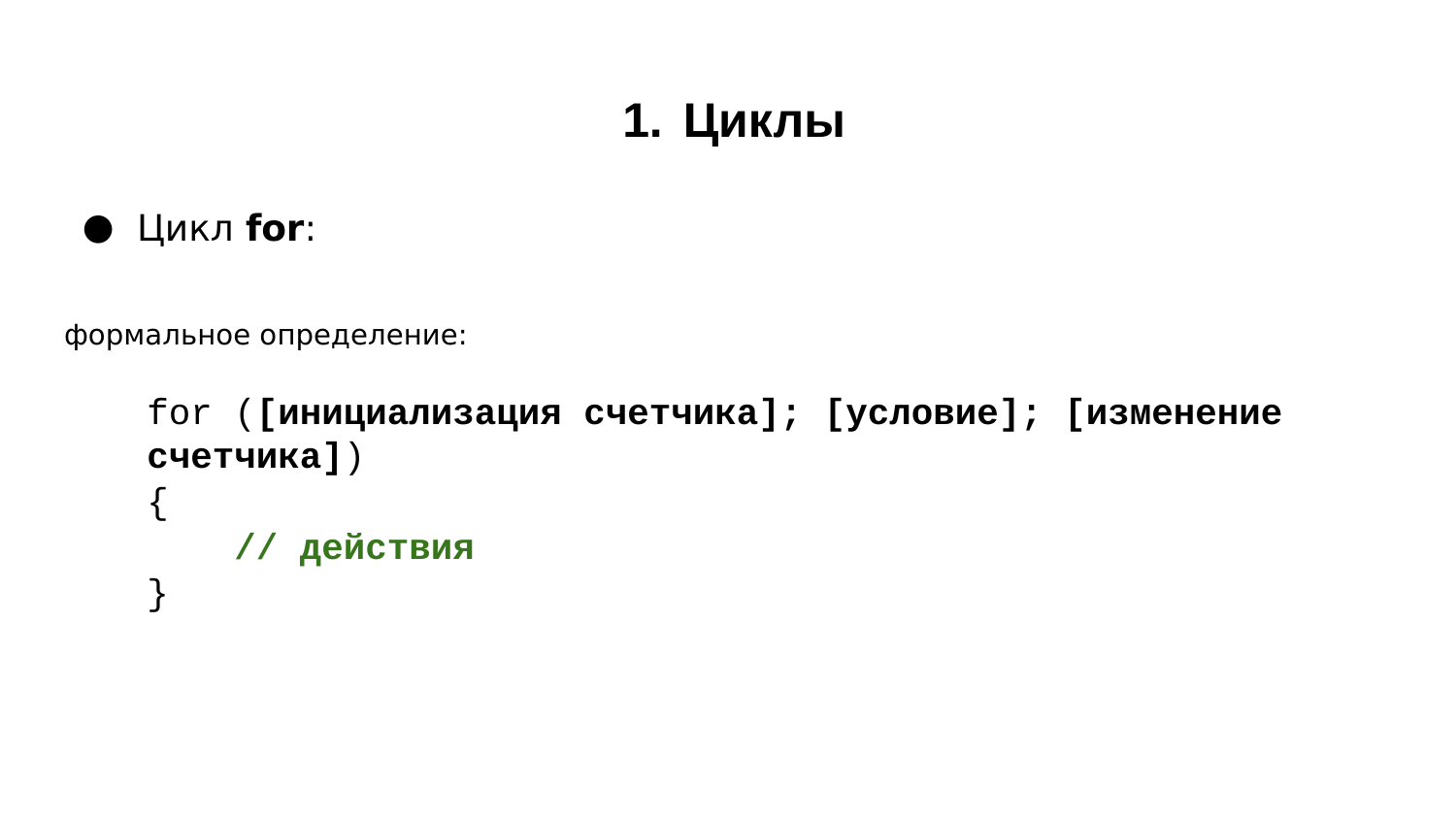

Циклы
Цикл for:

формальное определение:

for ([инициализация счетчика]; [условие]; [изменение счетчика])
{
    // действия
}